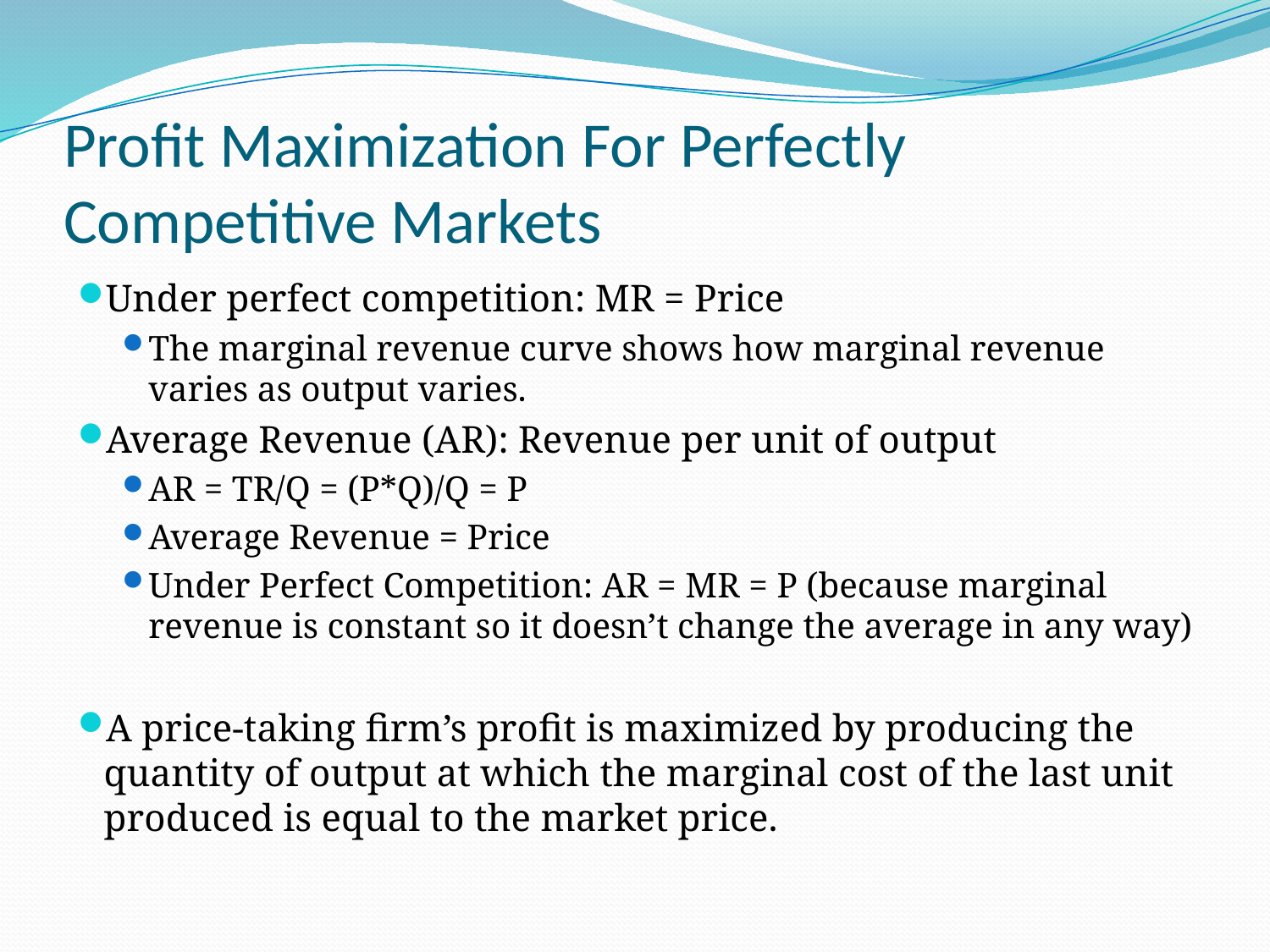

# Profit Maximization For Perfectly Competitive Markets
Under perfect competition: MR = Price
The marginal revenue curve shows how marginal revenue varies as output varies.
Average Revenue (AR): Revenue per unit of output
AR = TR/Q = (P*Q)/Q = P
Average Revenue = Price
Under Perfect Competition: AR = MR = P (because marginal revenue is constant so it doesn’t change the average in any way)

A price-taking firm’s profit is maximized by producing the quantity of output at which the marginal cost of the last unit produced is equal to the market price.